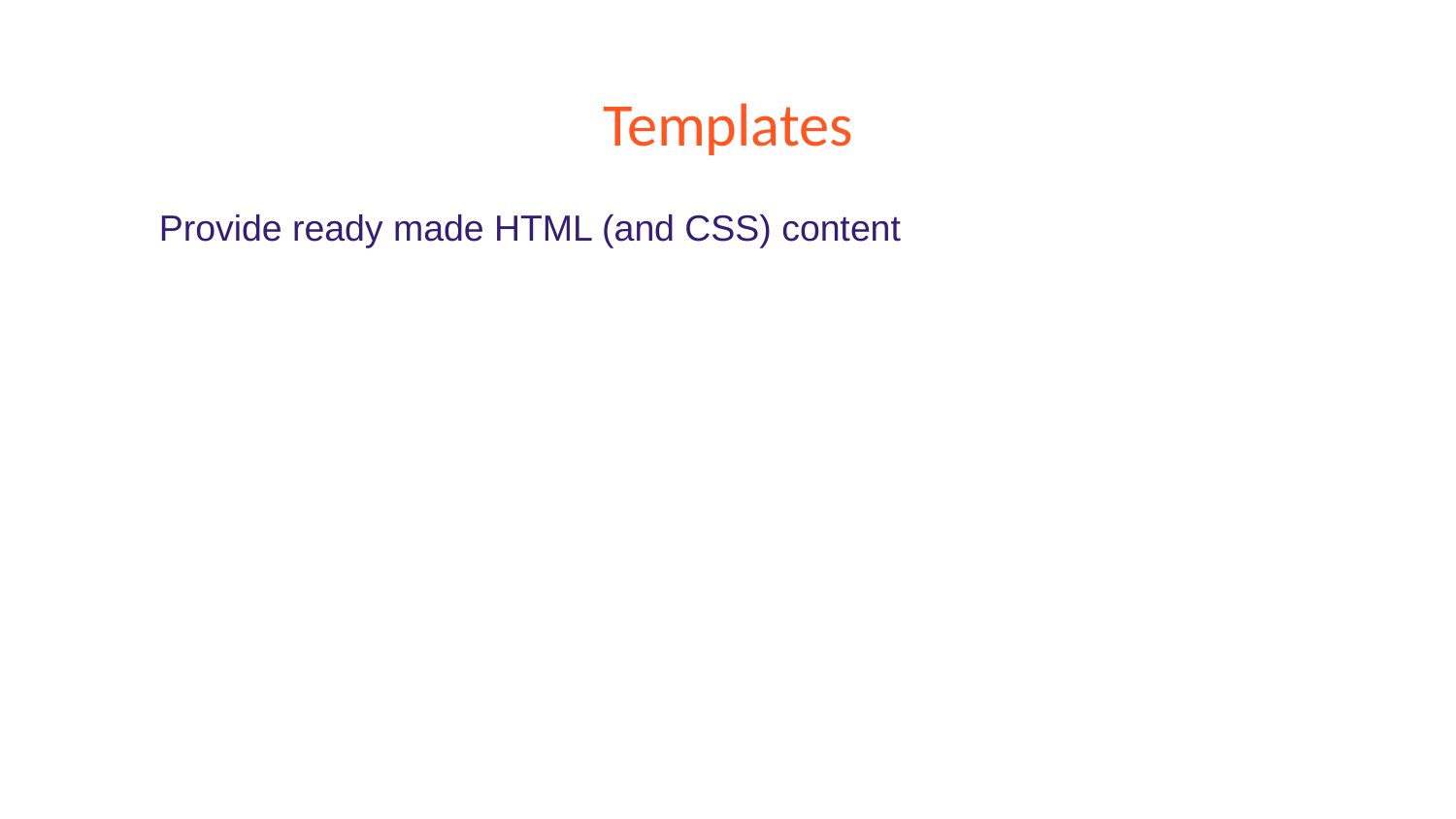

# Templates
Provide ready made HTML (and CSS) content